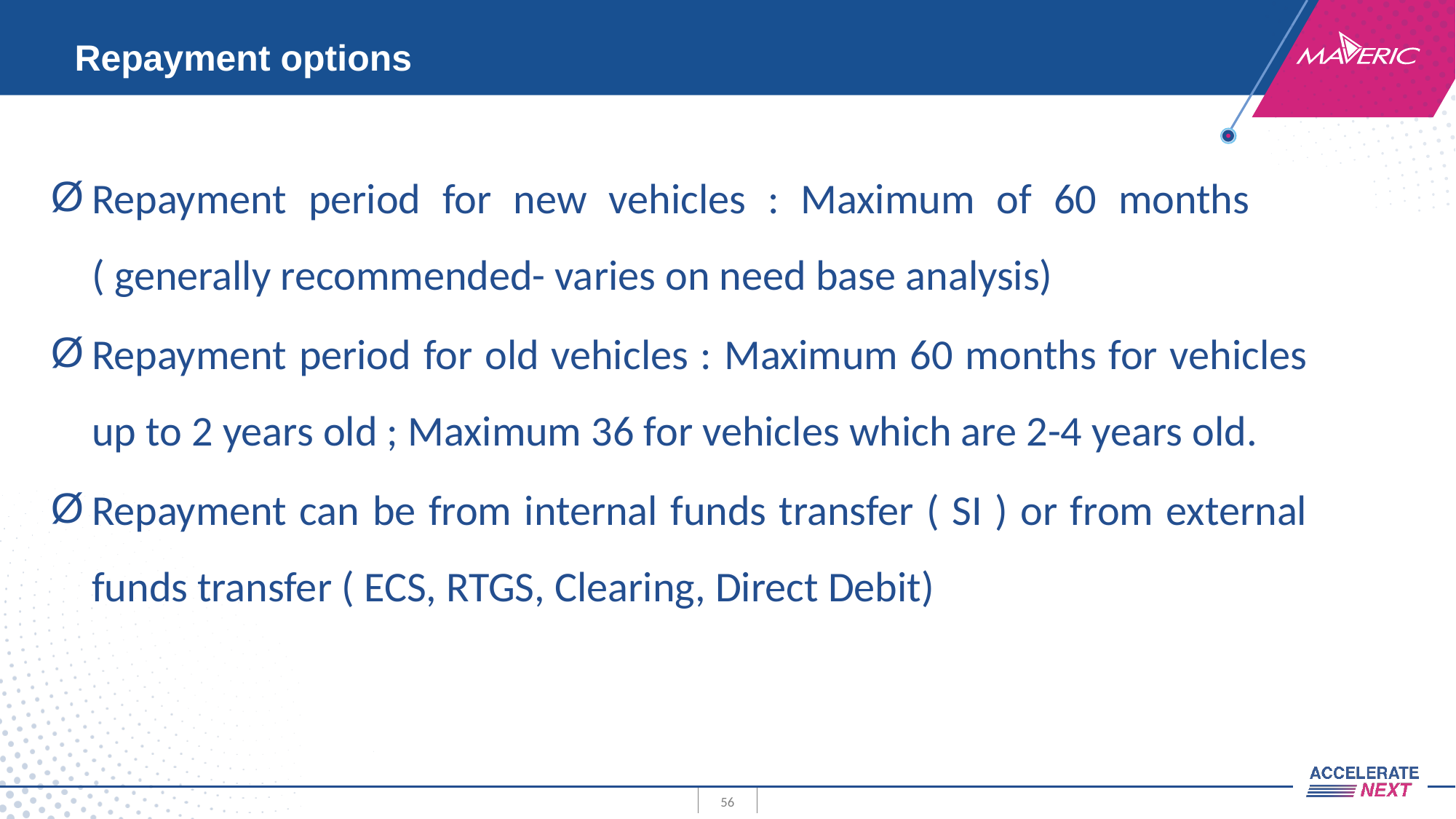

# Repayment options
Repayment period for new vehicles : Maximum of 60 months       ( generally recommended- varies on need base analysis)
Repayment period for old vehicles : Maximum 60 months for vehicles up to 2 years old ; Maximum 36 for vehicles which are 2-4 years old.
Repayment can be from internal funds transfer ( SI ) or from external funds transfer ( ECS, RTGS, Clearing, Direct Debit)

56